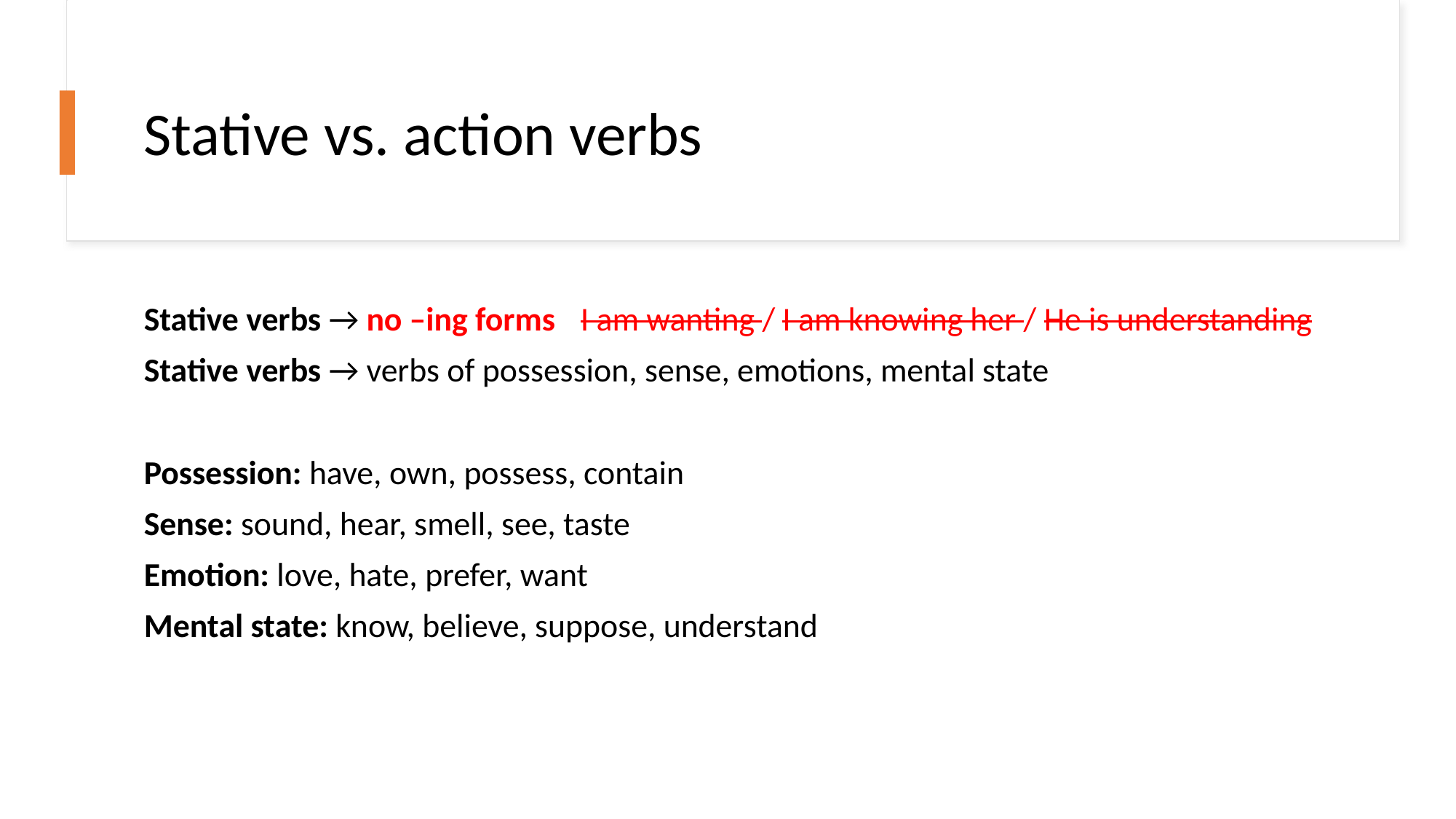

# Stative vs. action verbs

Stative verbs → no –ing forms	I am wanting / I am knowing her / He is understanding
Stative verbs → verbs of possession, sense, emotions, mental state

Possession: have, own, possess, contain
Sense: sound, hear, smell, see, taste
Emotion: love, hate, prefer, want
Mental state: know, believe, suppose, understand